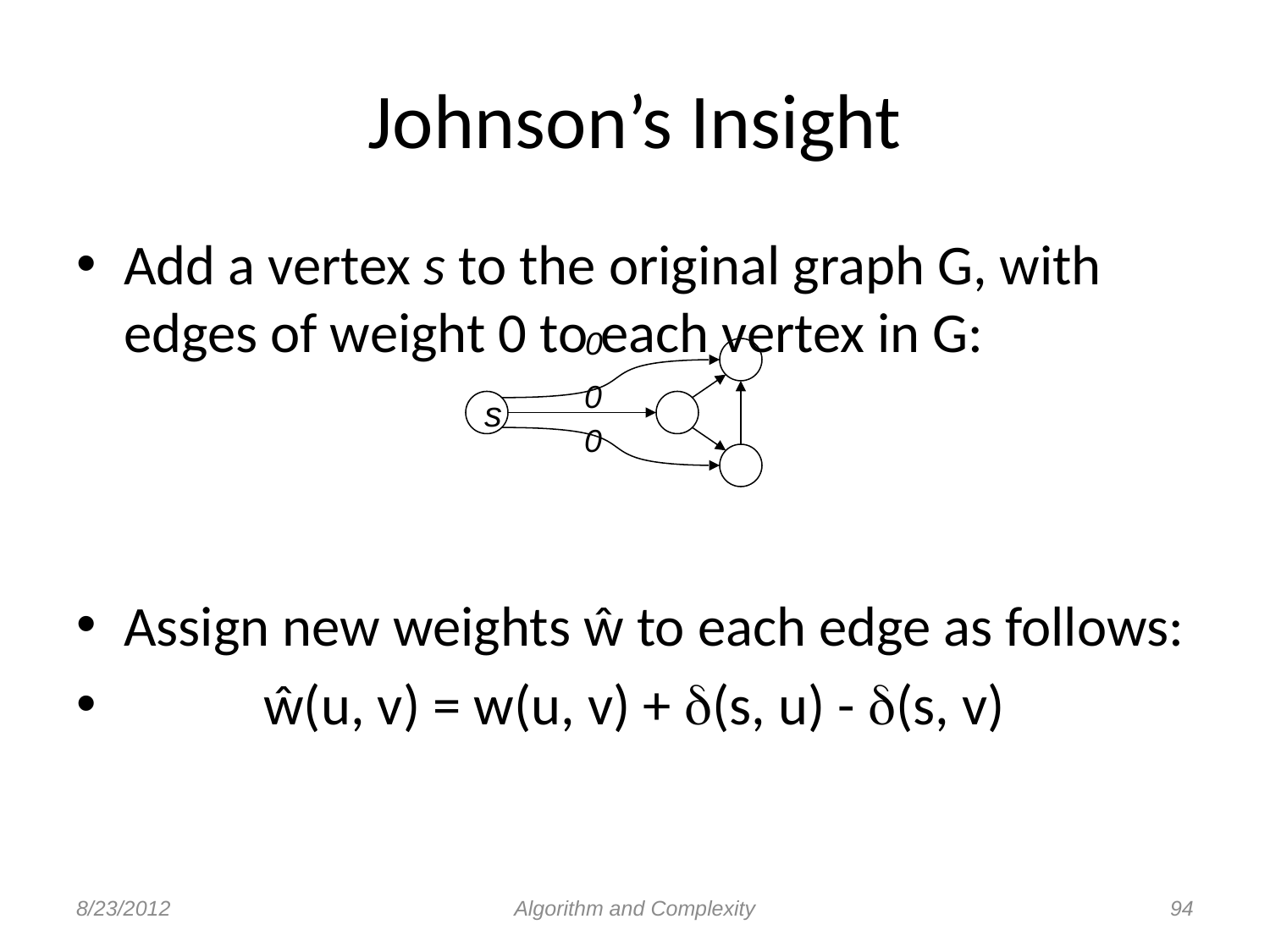

# Johnson’s Insight
Add a vertex s to the original graph G, with edges of weight 0 to each vertex in G:
Assign new weights ŵ to each edge as follows:
	 ŵ(u, v) = w(u, v) + δ(s, u) - δ(s, v)
0

0
s

0

8/23/2012
Algorithm and Complexity
94